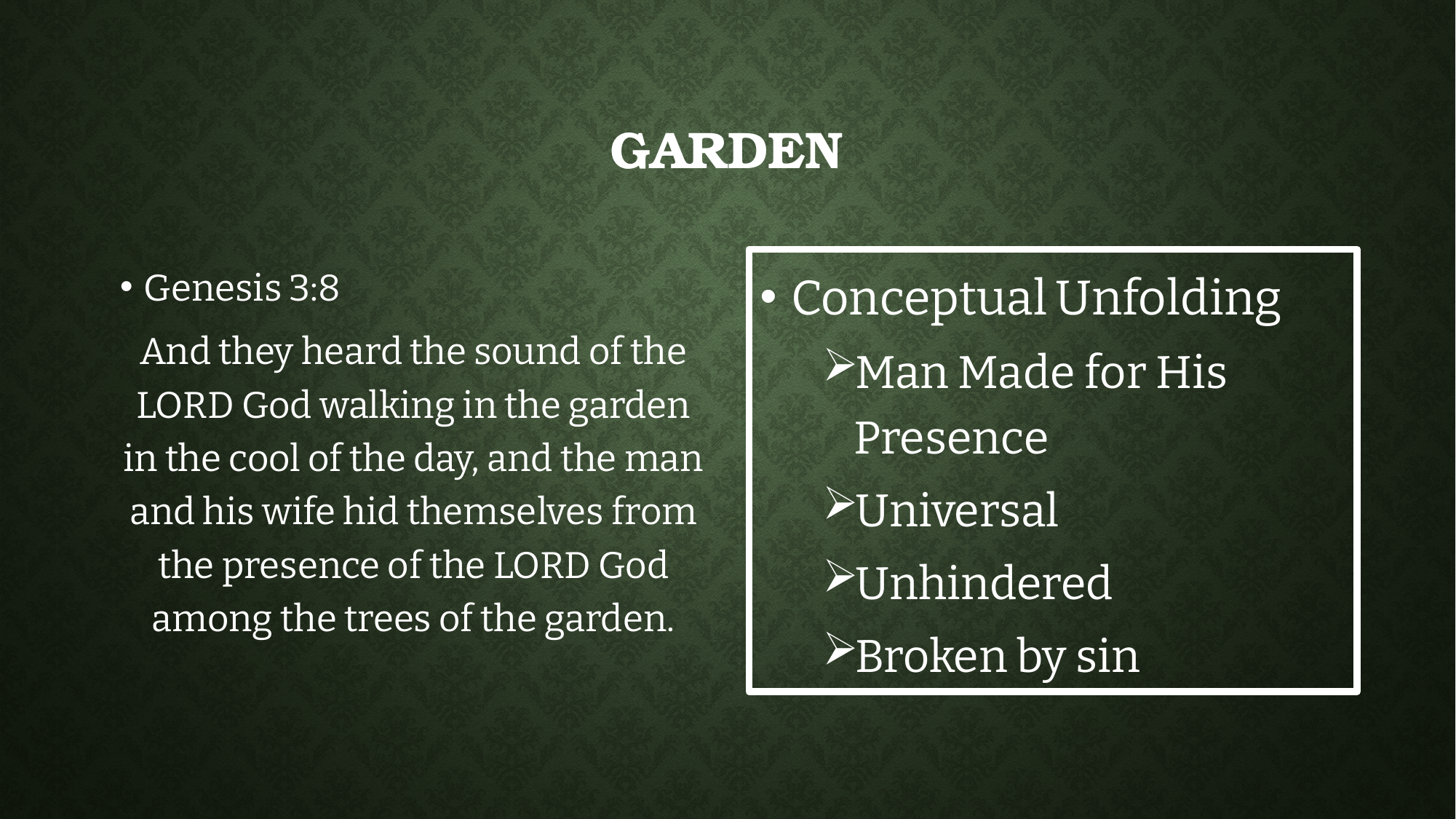

# Garden
Genesis 3:8
And they heard the sound of the LORD God walking in the garden in the cool of the day, and the man and his wife hid themselves from the presence of the LORD God among the trees of the garden.
Conceptual Unfolding
Man Made for His Presence
Universal
Unhindered
Broken by sin